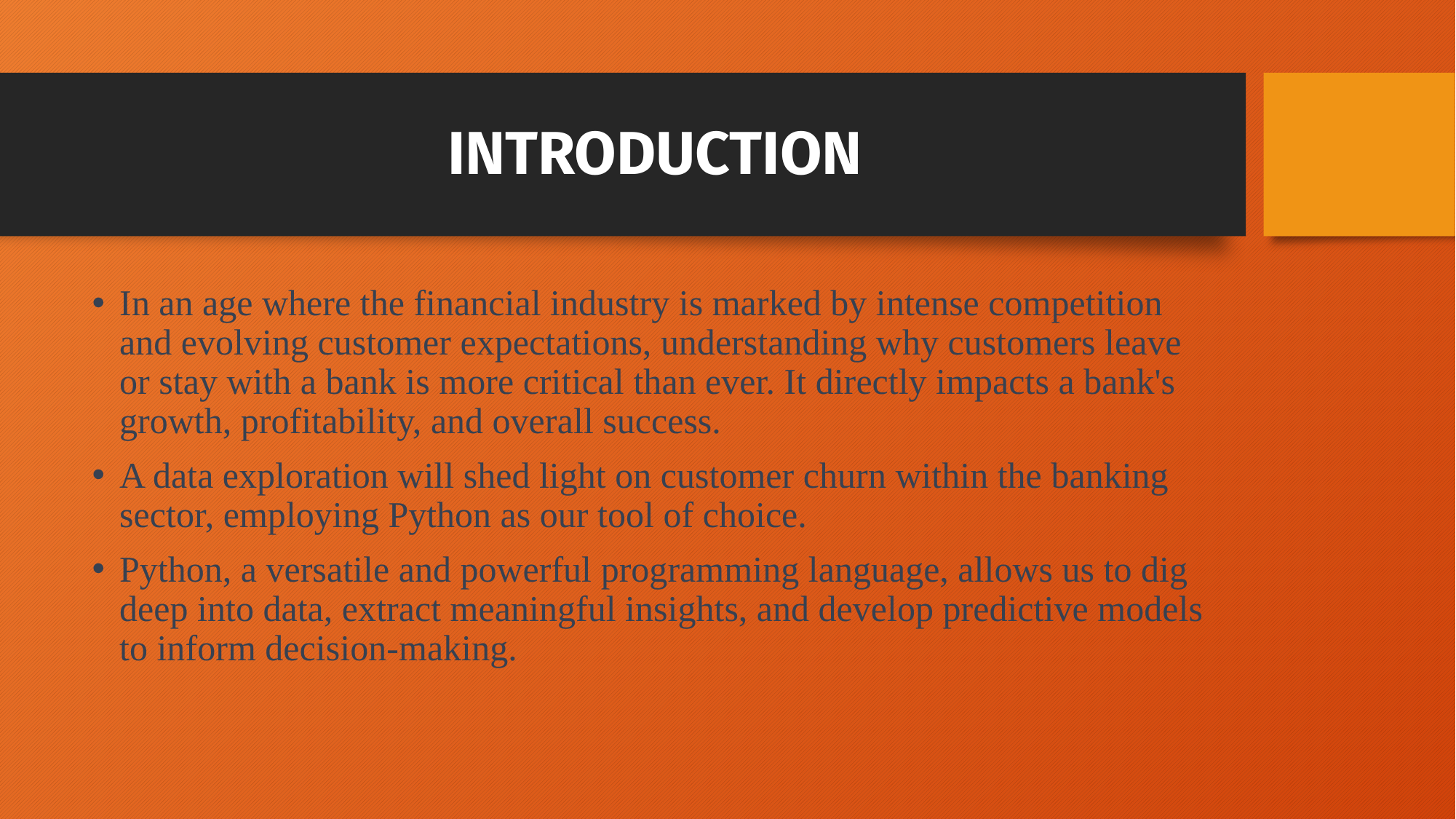

# INTRODUCTION
In an age where the financial industry is marked by intense competition and evolving customer expectations, understanding why customers leave or stay with a bank is more critical than ever. It directly impacts a bank's growth, profitability, and overall success.
A data exploration will shed light on customer churn within the banking sector, employing Python as our tool of choice.
Python, a versatile and powerful programming language, allows us to dig deep into data, extract meaningful insights, and develop predictive models to inform decision-making.